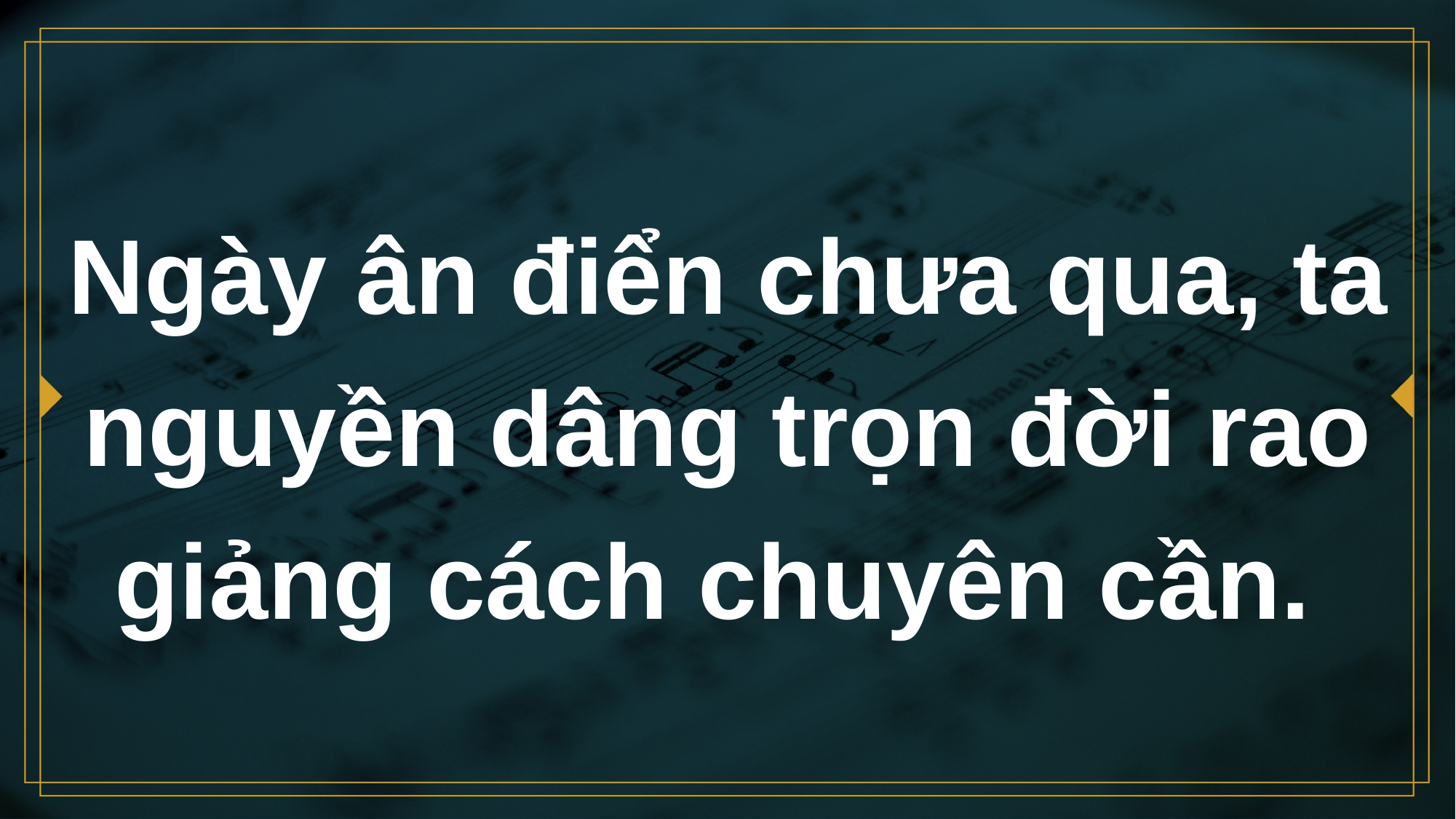

# Ngày ân điển chưa qua, ta nguyền dâng trọn đời rao giảng cách chuyên cần.